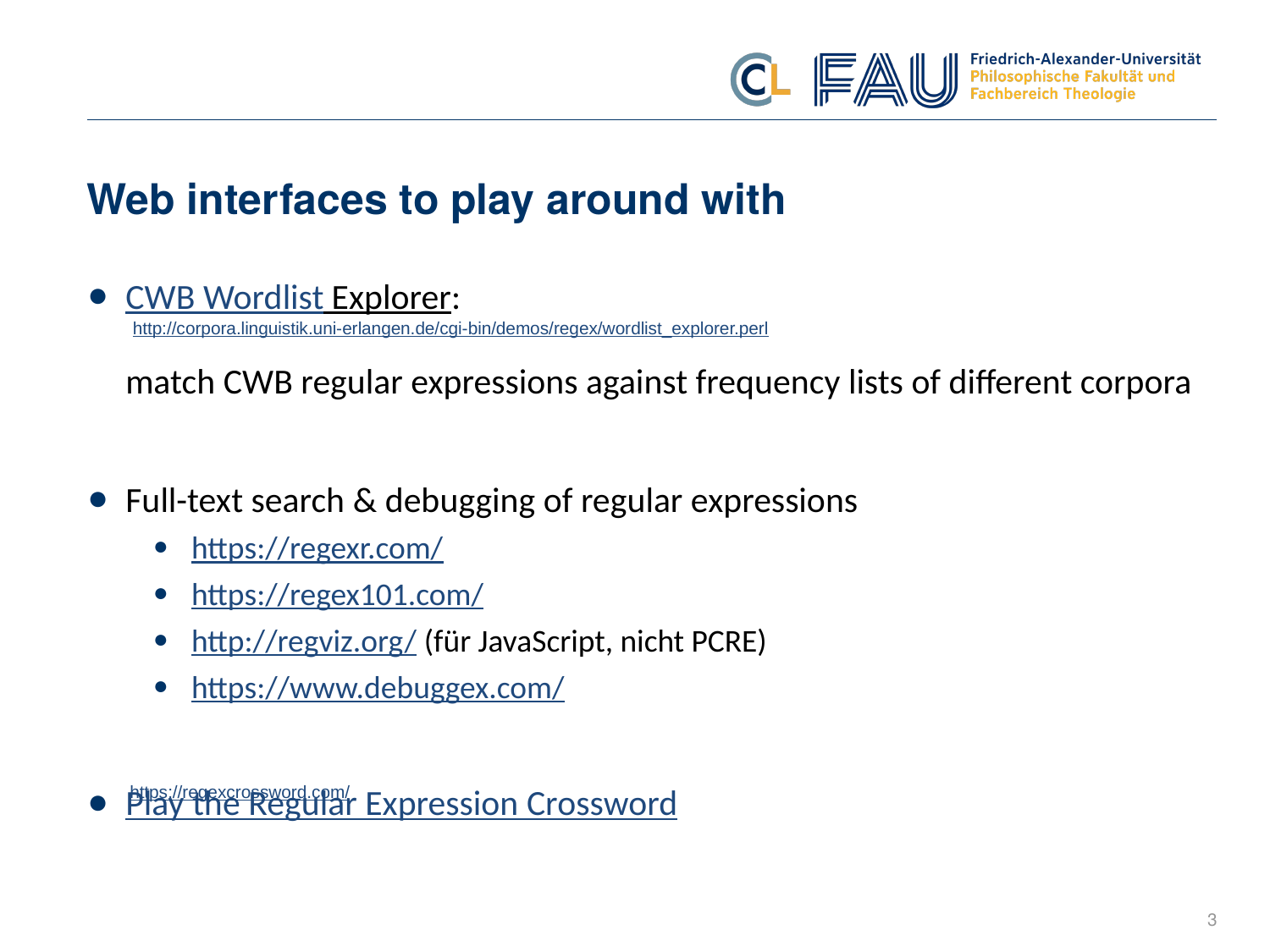

# Web interfaces to play around with
CWB Wordlist Explorer:
match CWB regular expressions against frequency lists of different corpora

Full-text search & debugging of regular expressions
https://regexr.com/
https://regex101.com/
http://regviz.org/ (für JavaScript, nicht PCRE)
https://www.debuggex.com/

Play the Regular Expression Crossword
http://corpora.linguistik.uni-erlangen.de/cgi-bin/demos/regex/wordlist_explorer.perl
https://regexcrossword.com/
3